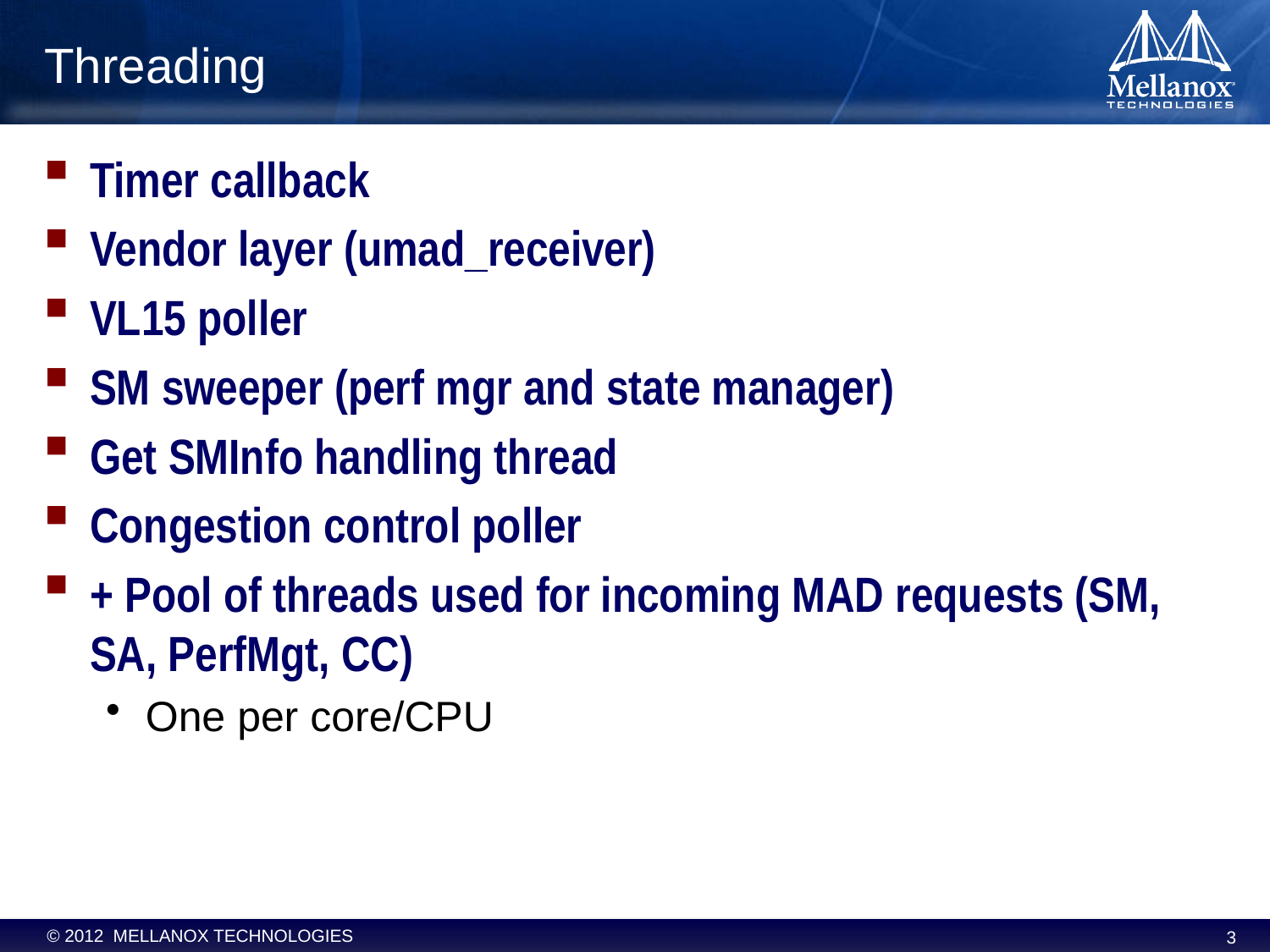

# Threading
Timer callback
Vendor layer (umad_receiver)
VL15 poller
SM sweeper (perf mgr and state manager)
Get SMInfo handling thread
Congestion control poller
+ Pool of threads used for incoming MAD requests (SM, SA, PerfMgt, CC)
One per core/CPU
3